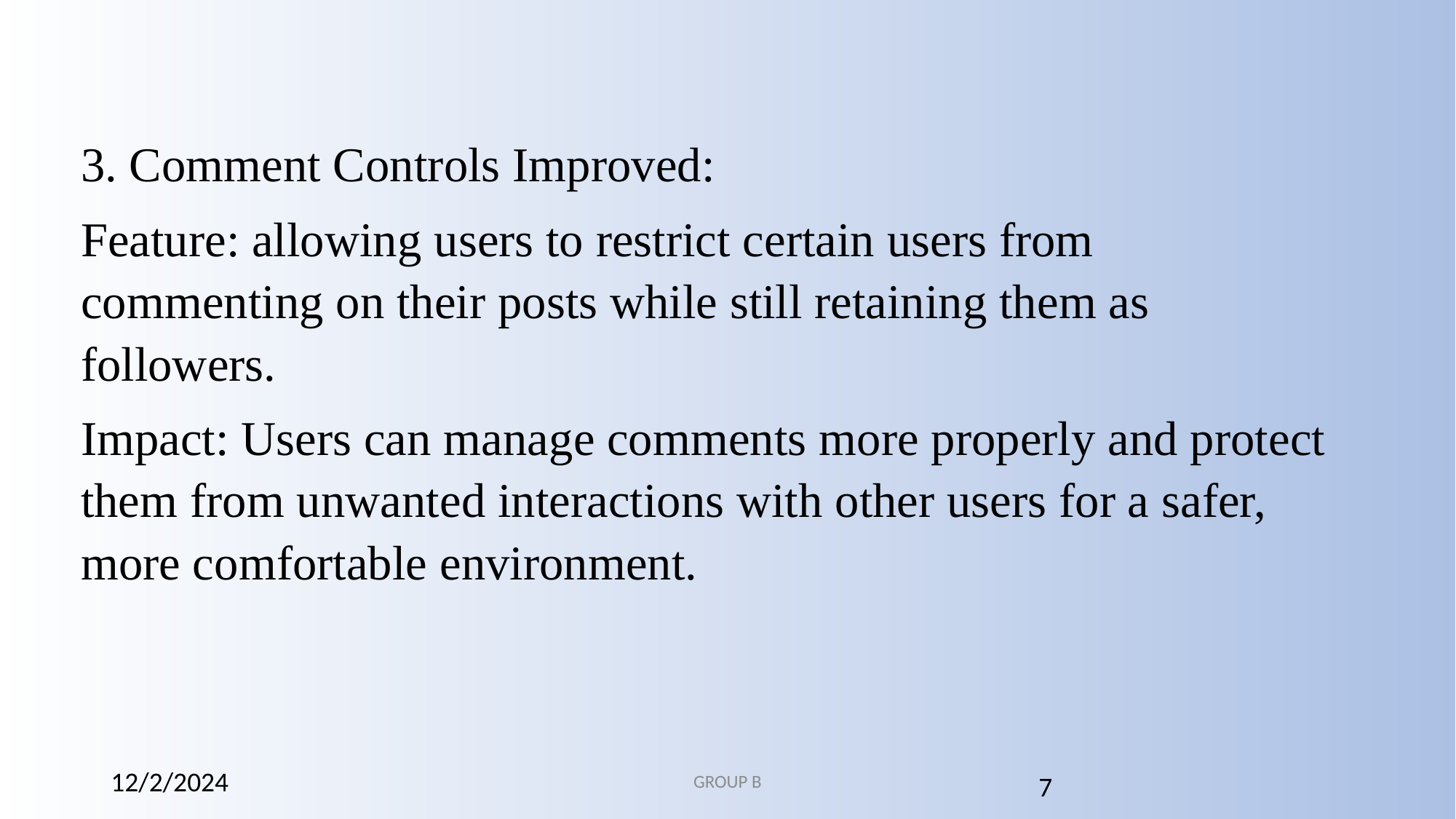

3. Comment Controls Improved:
Feature: allowing users to restrict certain users from commenting on their posts while still retaining them as followers.
Impact: Users can manage comments more properly and protect them from unwanted interactions with other users for a safer, more comfortable environment.

12/2/2024
GROUP B
7